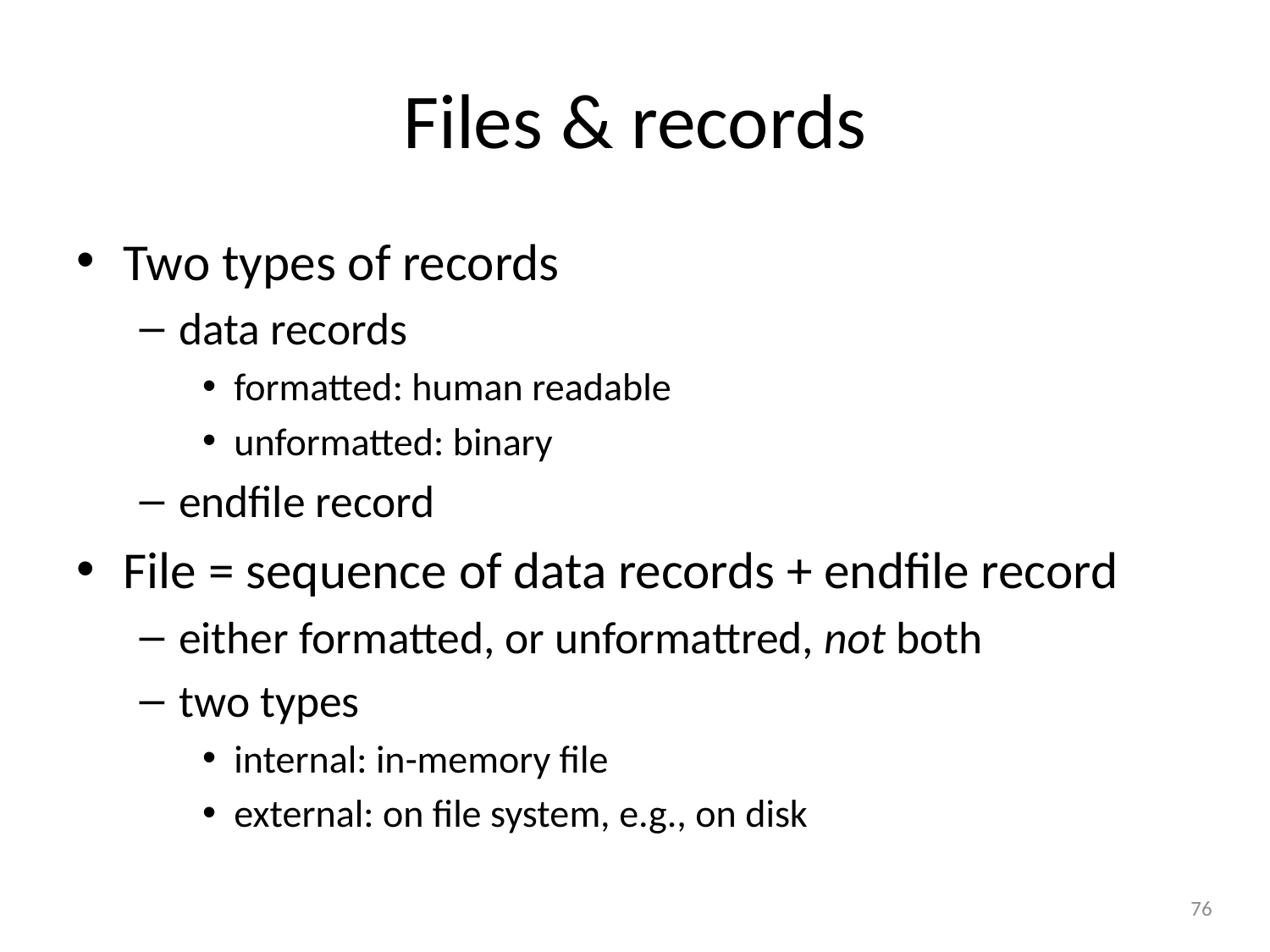

# Files & records
Two types of records
data records
formatted: human readable
unformatted: binary
endfile record
File = sequence of data records + endfile record
either formatted, or unformattred, not both
two types
internal: in-memory file
external: on file system, e.g., on disk
76